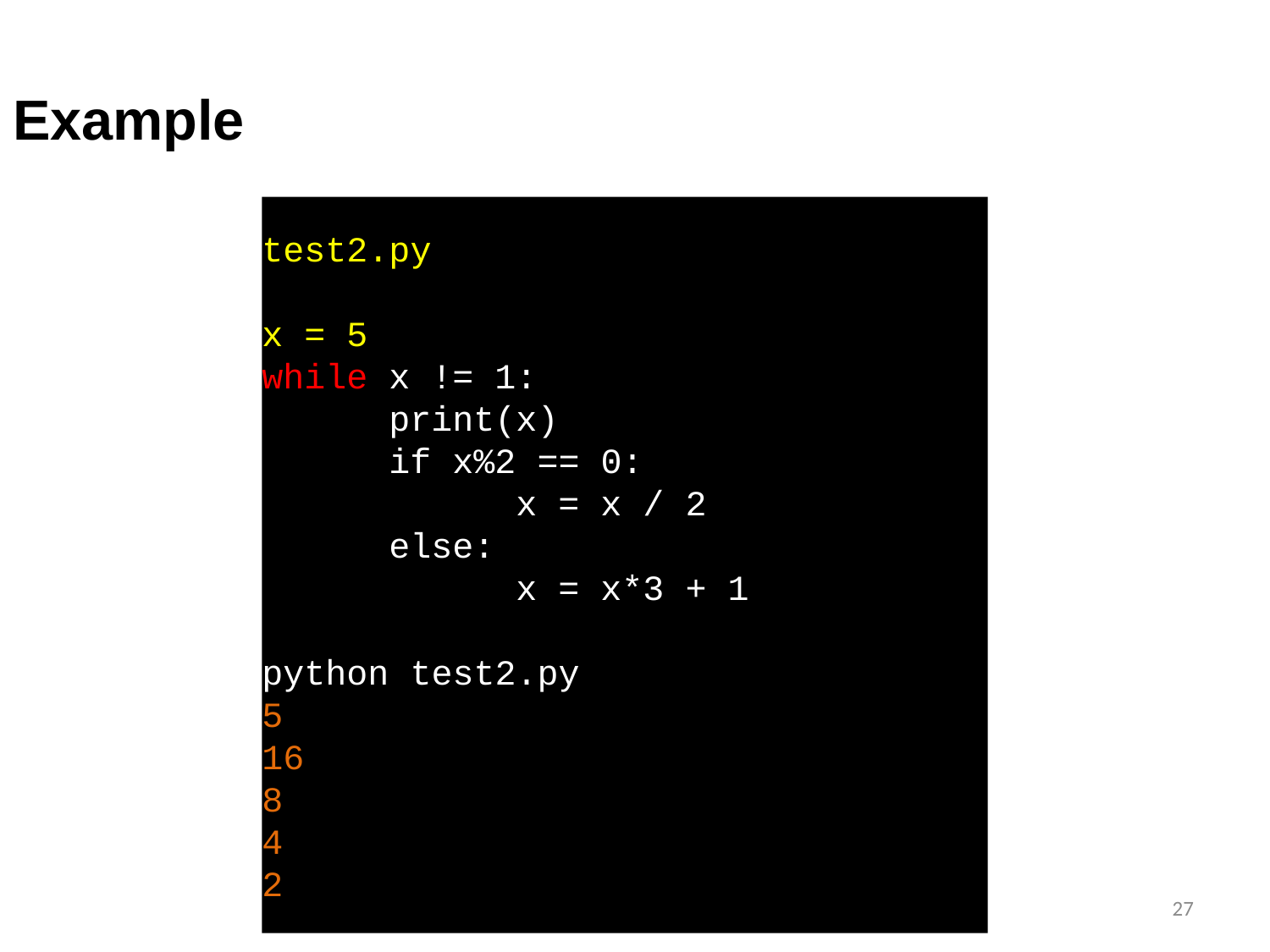

Example
test2.py

x = 5
while x != 1:
	print(x)
	if x%2 == 0:
		x = x / 2
	else:
		x = x*3 + 1

python test2.py
5
16
8
4
2
27